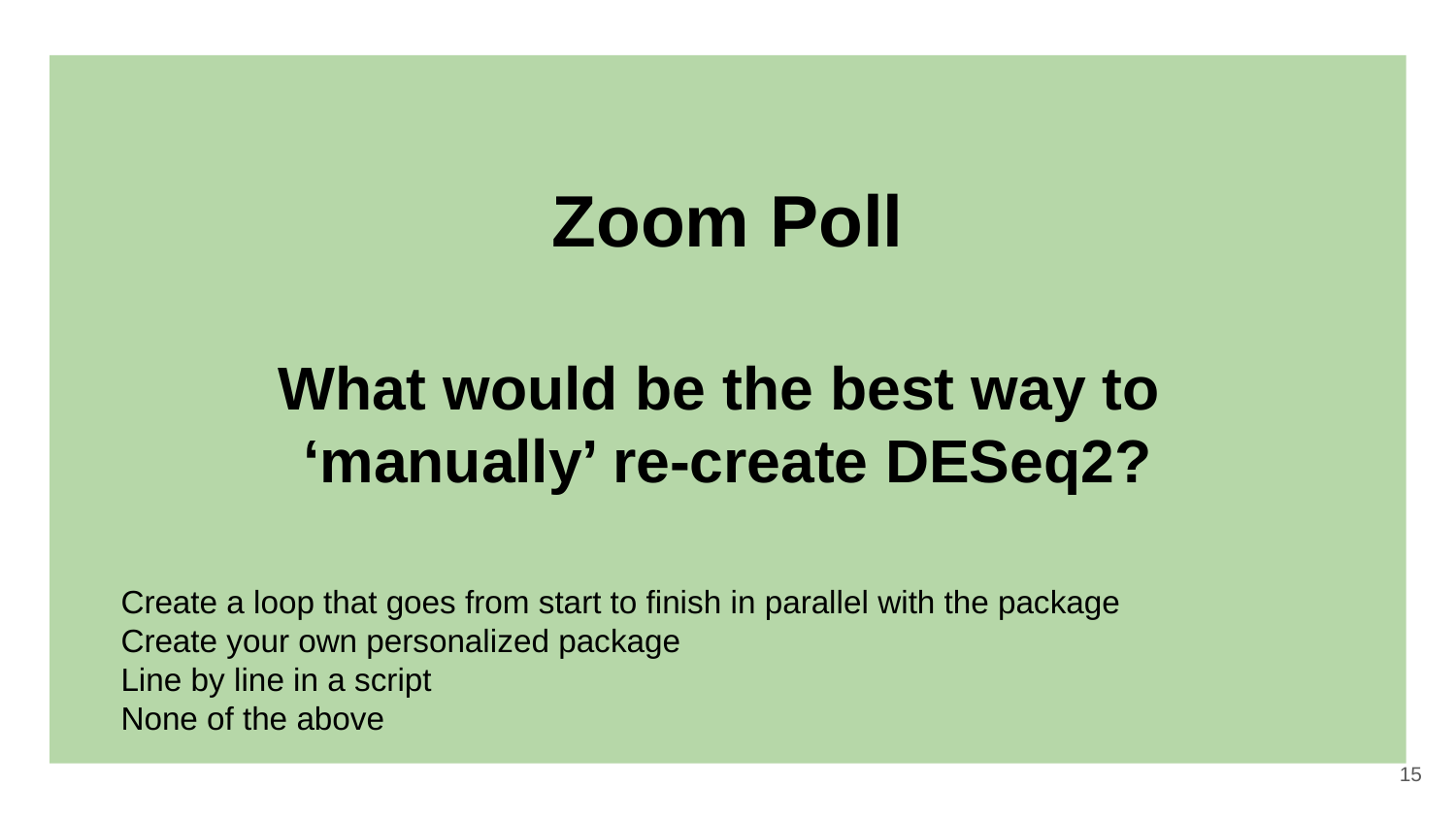

# Zoom Poll

What would be the best way to
‘manually’ re-create DESeq2?

Create a loop that goes from start to finish in parallel with the package
Create your own personalized package
Line by line in a script
None of the above

15